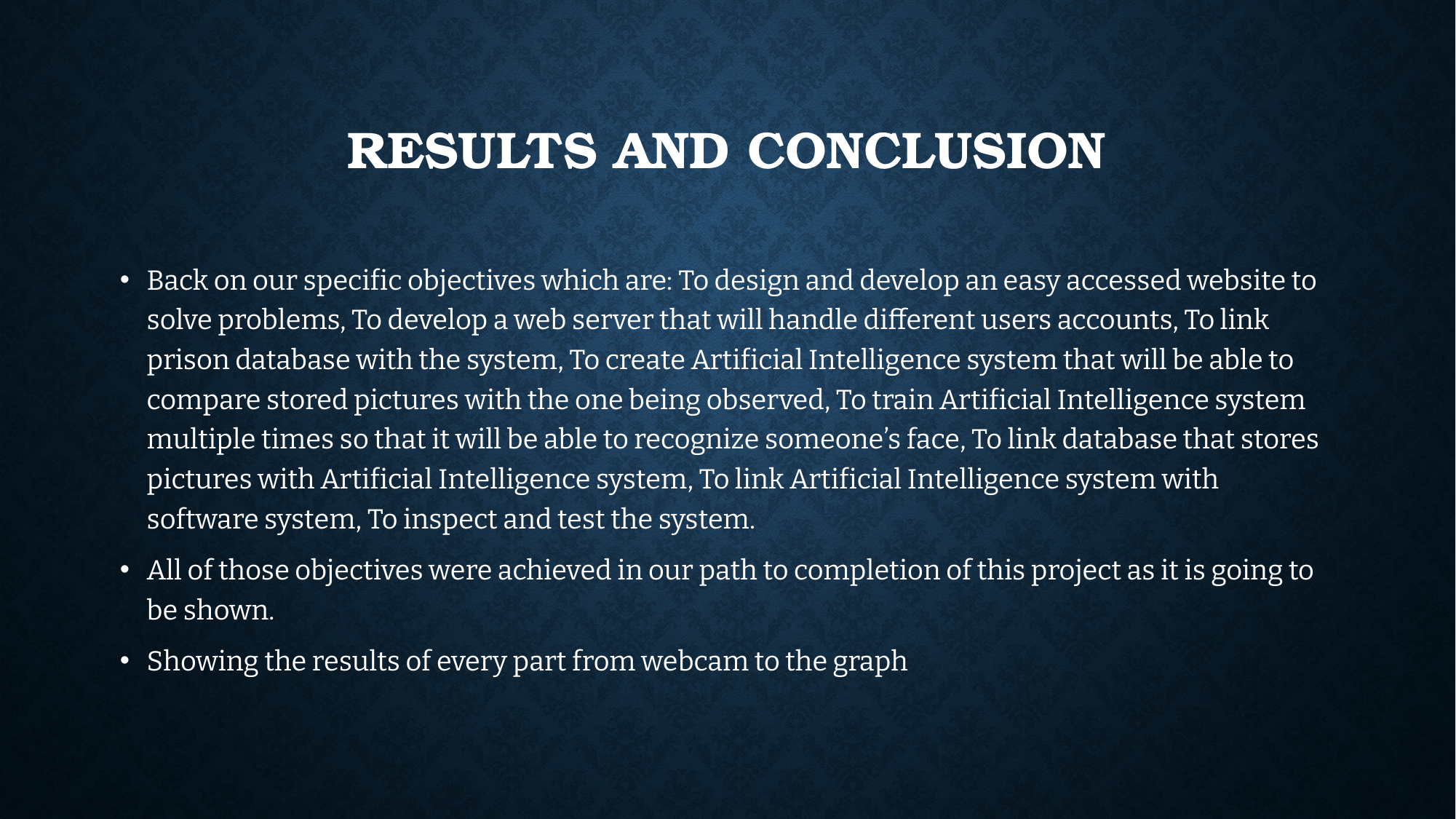

# Results and conclusion
Back on our specific objectives which are: To design and develop an easy accessed website to solve problems, To develop a web server that will handle different users accounts, To link prison database with the system, To create Artificial Intelligence system that will be able to compare stored pictures with the one being observed, To train Artificial Intelligence system multiple times so that it will be able to recognize someone’s face, To link database that stores pictures with Artificial Intelligence system, To link Artificial Intelligence system with software system, To inspect and test the system.
All of those objectives were achieved in our path to completion of this project as it is going to be shown.
Showing the results of every part from webcam to the graph